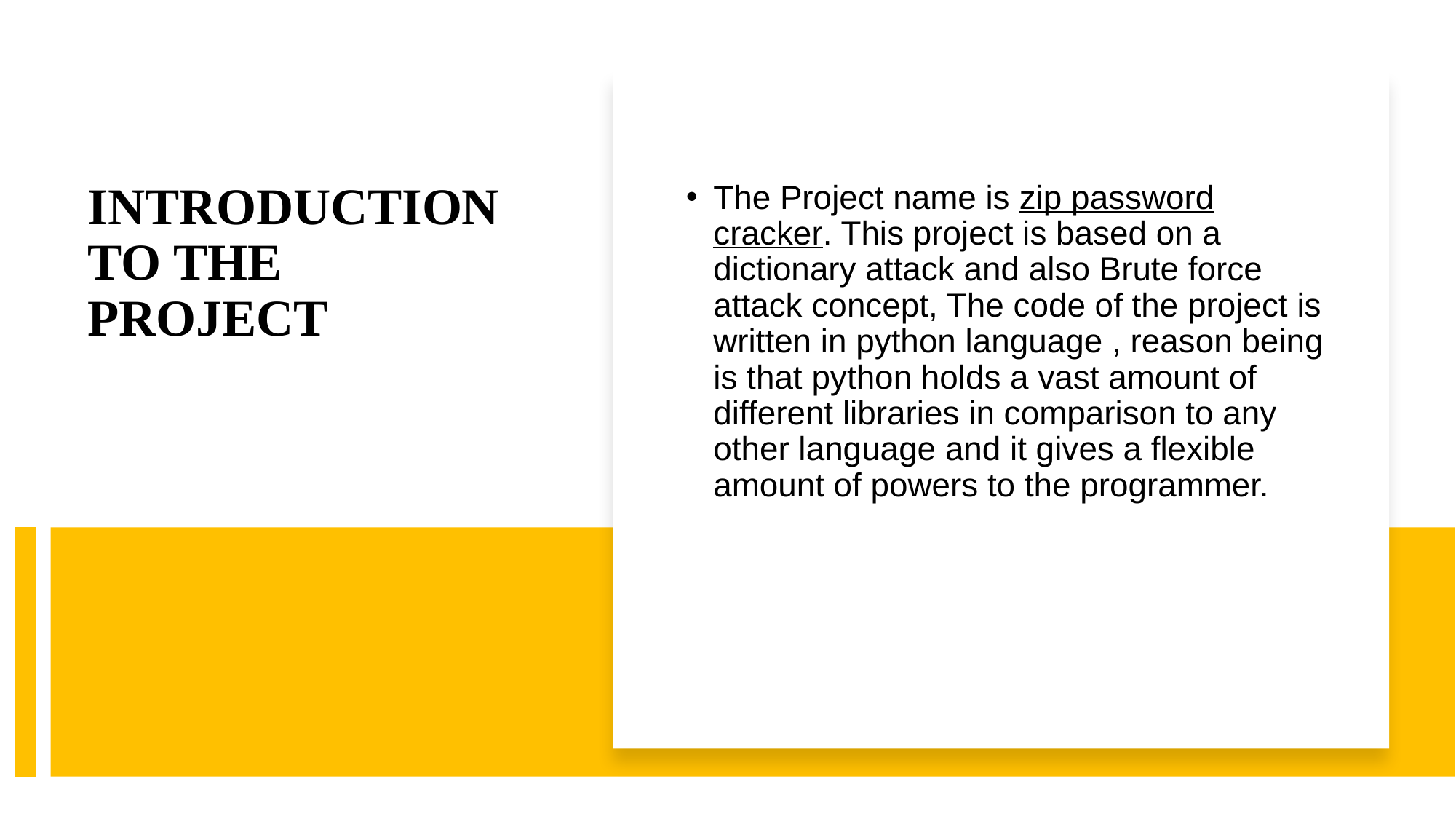

The Project name is zip password cracker. This project is based on a dictionary attack and also Brute force attack concept, The code of the project is written in python language , reason being is that python holds a vast amount of different libraries in comparison to any other language and it gives a flexible amount of powers to the programmer.

# INTRODUCTION TO THE PROJECT